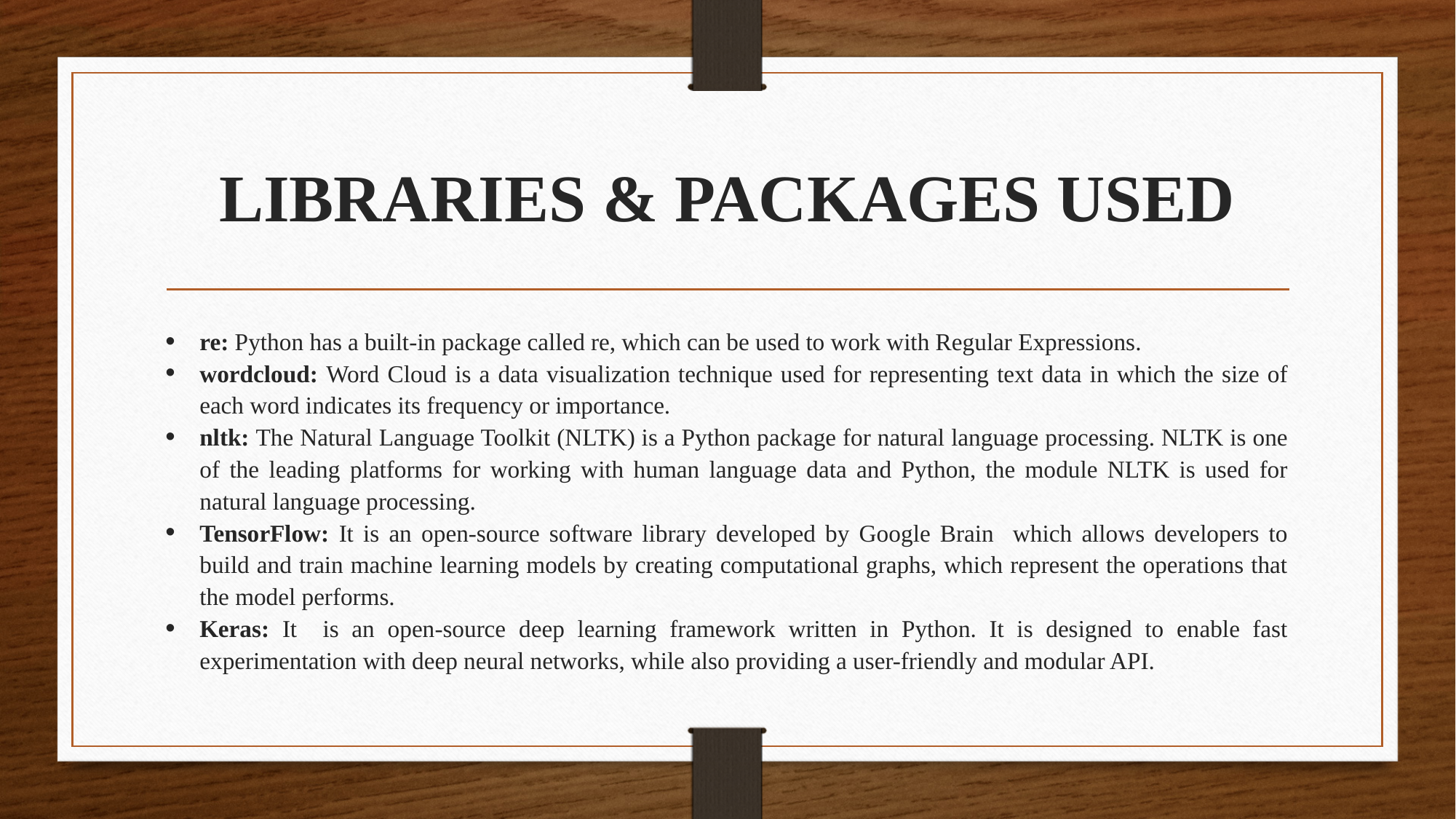

# LIBRARIES & PACKAGES USED

re: Python has a built-in package called re, which can be used to work with Regular Expressions.
wordcloud: Word Cloud is a data visualization technique used for representing text data in which the size of each word indicates its frequency or importance.
nltk: The Natural Language Toolkit (NLTK) is a Python package for natural language processing. NLTK is one of the leading platforms for working with human language data and Python, the module NLTK is used for natural language processing.
TensorFlow: It is an open-source software library developed by Google Brain  which allows developers to build and train machine learning models by creating computational graphs, which represent the operations that the model performs.
Keras: It  is an open-source deep learning framework written in Python. It is designed to enable fast experimentation with deep neural networks, while also providing a user-friendly and modular API.